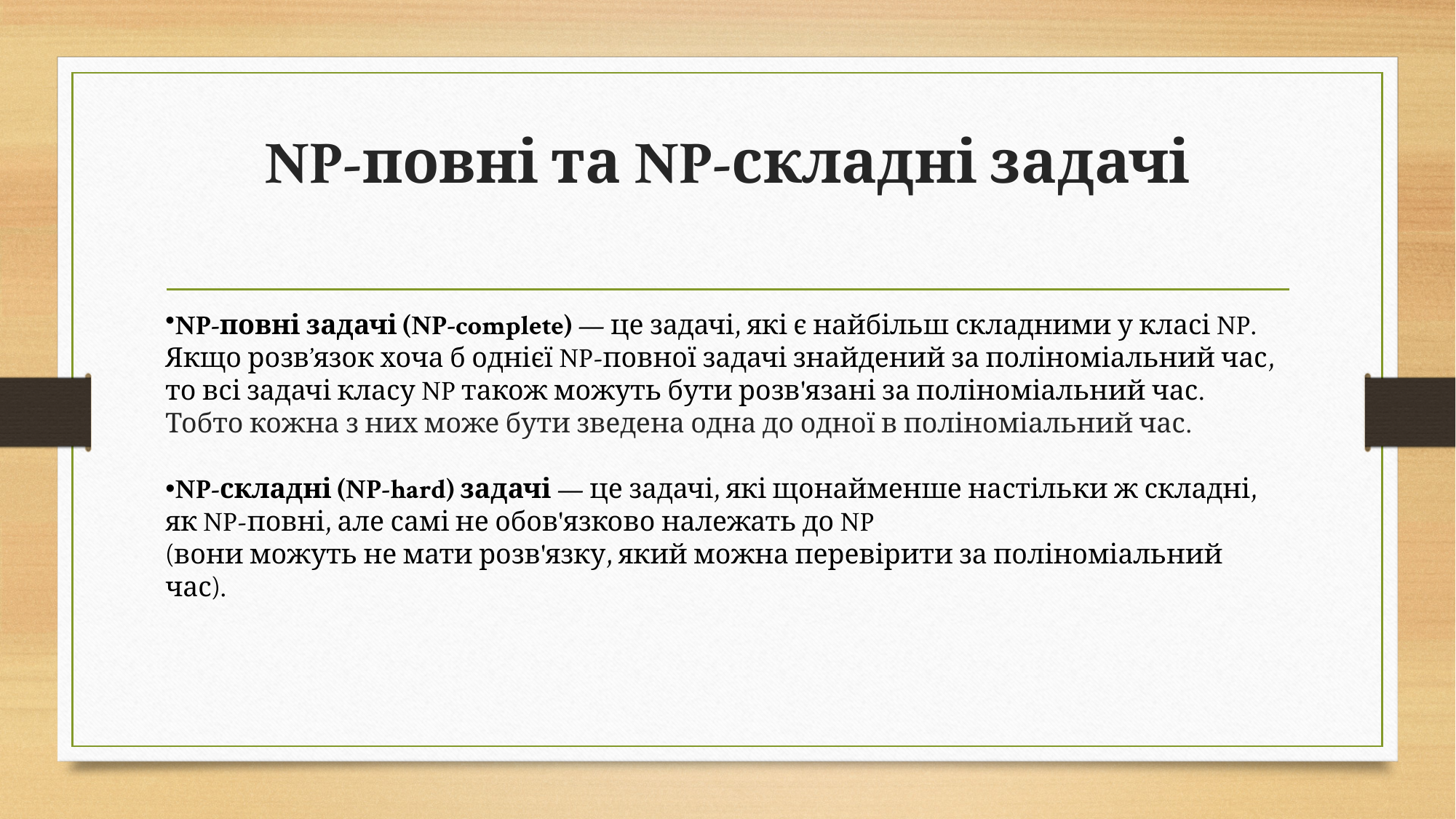

# NP-повні та NP-складні задачі
NP-повні задачі (NP-complete) — це задачі, які є найбільш складними у класі NP.
Якщо розв’язок хоча б однієї NP-повної задачі знайдений за поліноміальний час,
то всі задачі класу NP також можуть бути розв'язані за поліноміальний час.
Тобто кожна з них може бути зведена одна до одної в поліноміальний час.

NP-складні (NP-hard) задачі — це задачі, які щонайменше настільки ж складні,
як NP-повні, але самі не обов'язково належать до NP
(вони можуть не мати розв'язку, який можна перевірити за поліноміальний час).